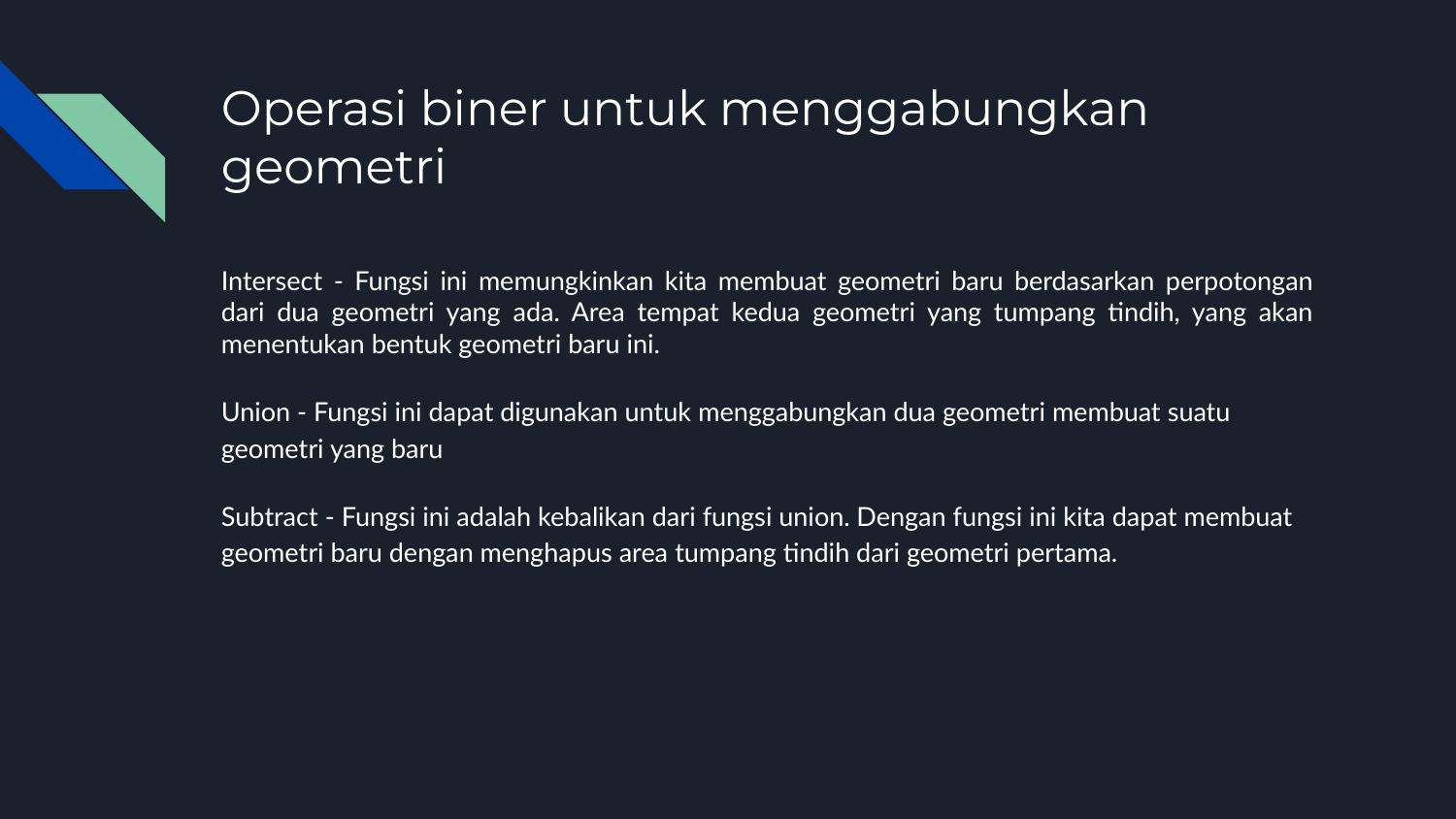

# Operasi biner untuk menggabungkan geometri
Intersect - Fungsi ini memungkinkan kita membuat geometri baru berdasarkan perpotongan dari dua geometri yang ada. Area tempat kedua geometri yang tumpang tindih, yang akan menentukan bentuk geometri baru ini.
Union - Fungsi ini dapat digunakan untuk menggabungkan dua geometri membuat suatu geometri yang baru
Subtract - Fungsi ini adalah kebalikan dari fungsi union. Dengan fungsi ini kita dapat membuat geometri baru dengan menghapus area tumpang tindih dari geometri pertama.